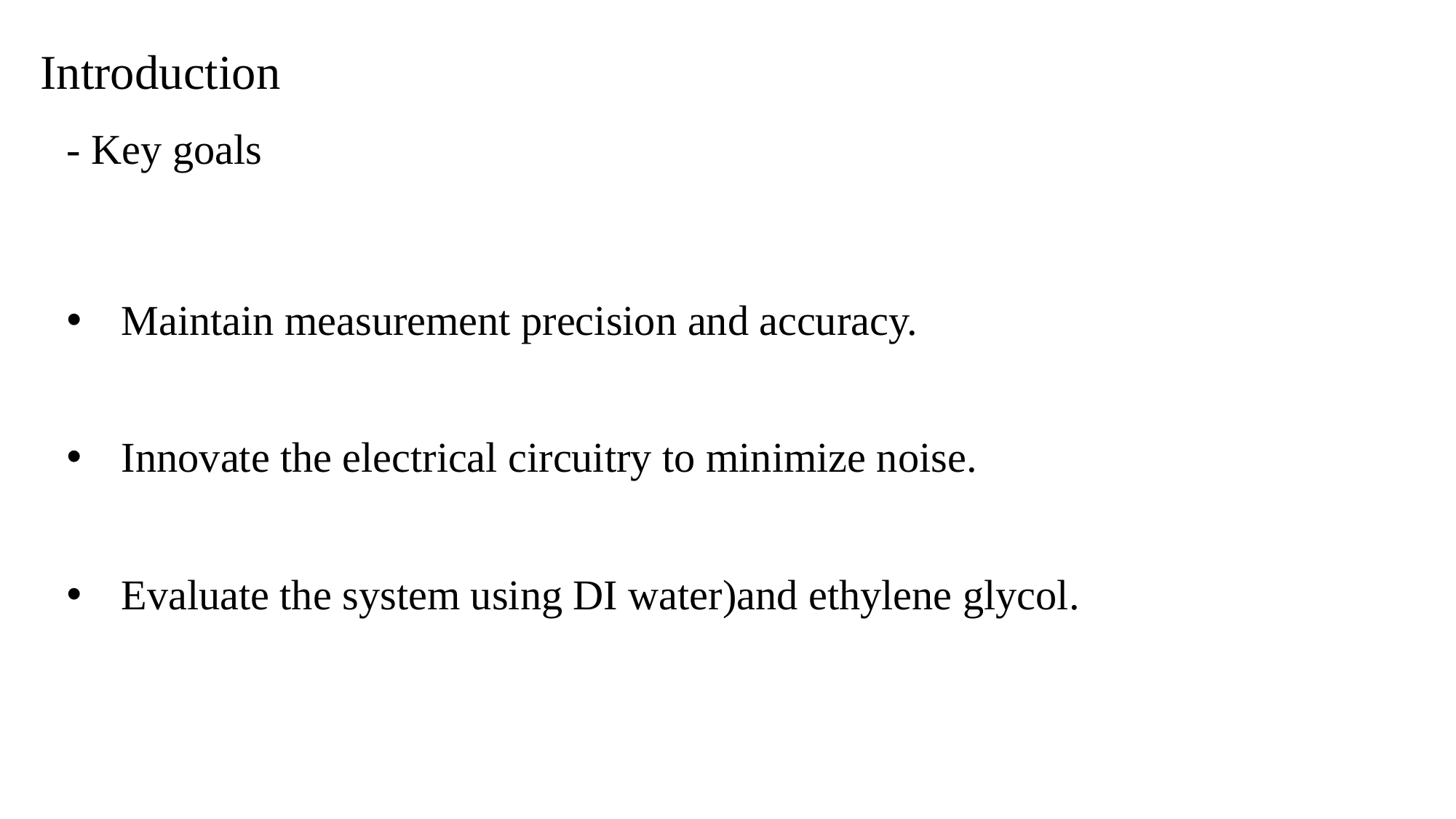

# Introduction
- Key goals
Maintain measurement precision and accuracy.

Innovate the electrical circuitry to minimize noise.

Evaluate the system using DI water)and ethylene glycol.